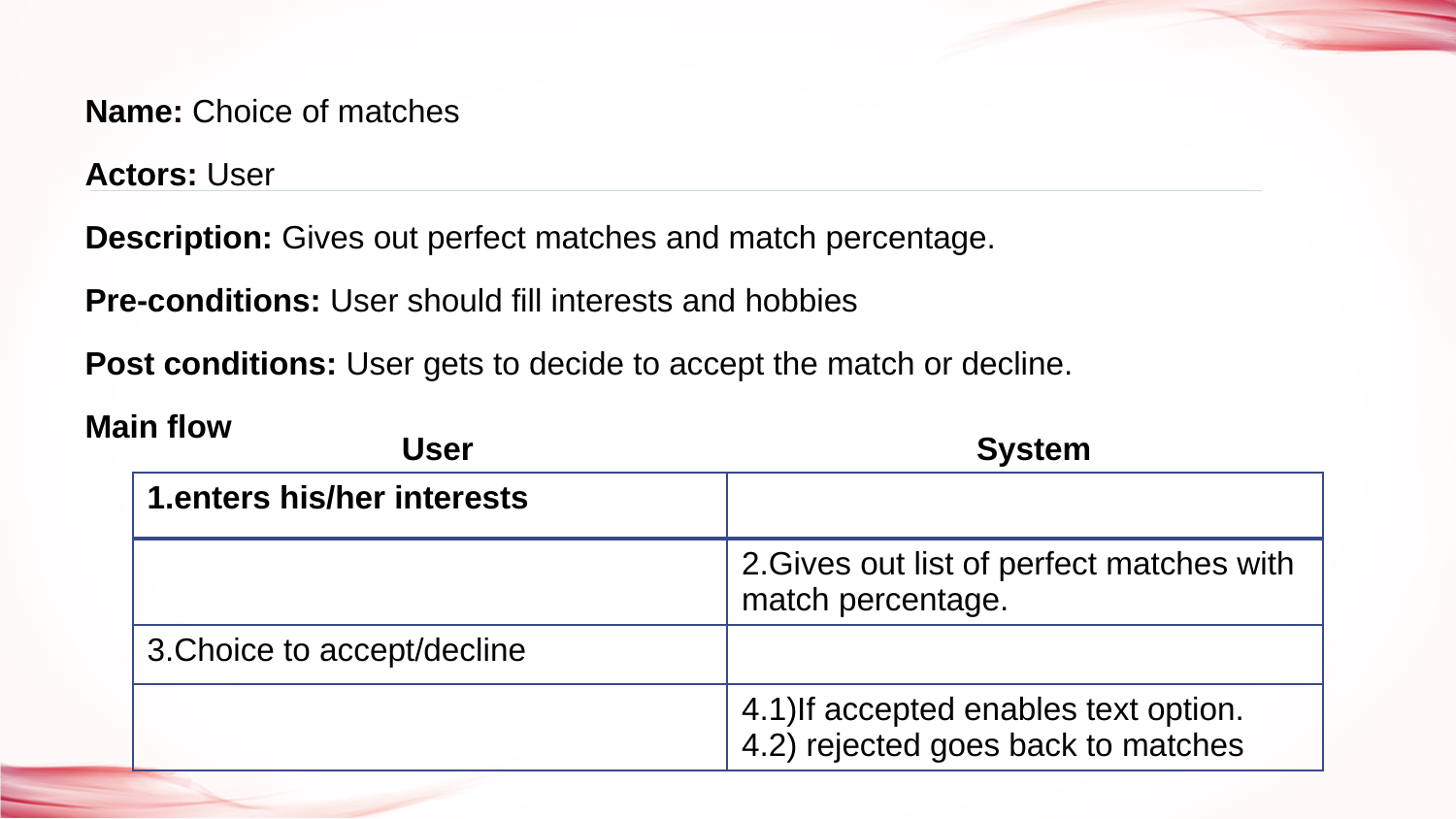

# Name: Choice of matches
Actors: User
Description: Gives out perfect matches and match percentage.
Pre-conditions: User should fill interests and hobbies
Post conditions: User gets to decide to accept the match or decline.
Main flow

User
System
| 1.enters his/her interests |  |
| --- | --- |
|  | 2.Gives out list of perfect matches with match percentage. |
| 3.Choice to accept/decline |  |
|  | 4.1)If accepted enables text option. 4.2) rejected goes back to matches |